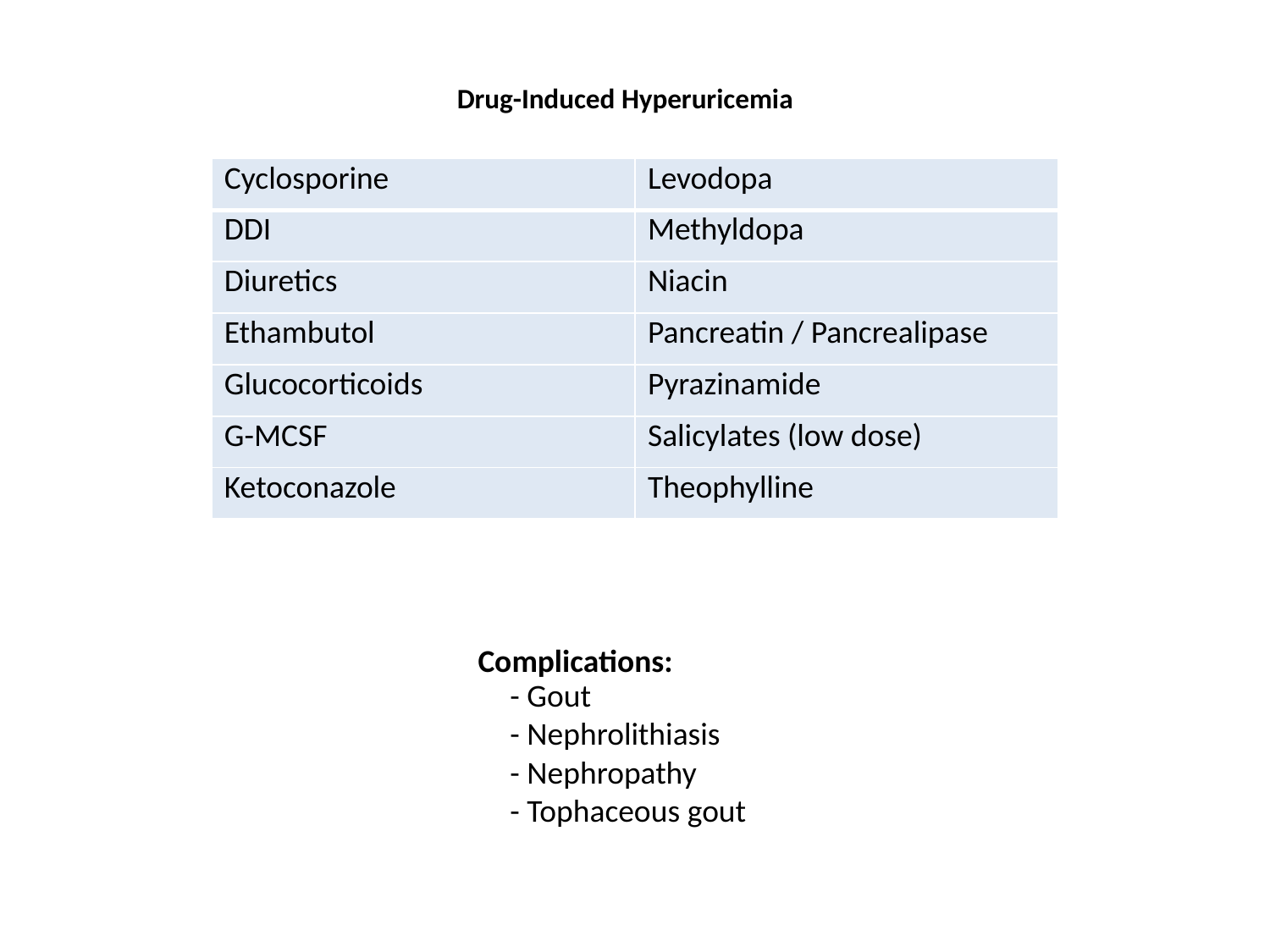

Drug-Induced Hyperuricemia
| Cyclosporine | Levodopa |
| --- | --- |
| DDI | Methyldopa |
| Diuretics | Niacin |
| Ethambutol | Pancreatin / Pancrealipase |
| Glucocorticoids | Pyrazinamide |
| G-MCSF | Salicylates (low dose) |
| Ketoconazole | Theophylline |
Complications:
- Gout
- Nephrolithiasis
- Nephropathy
- Tophaceous gout